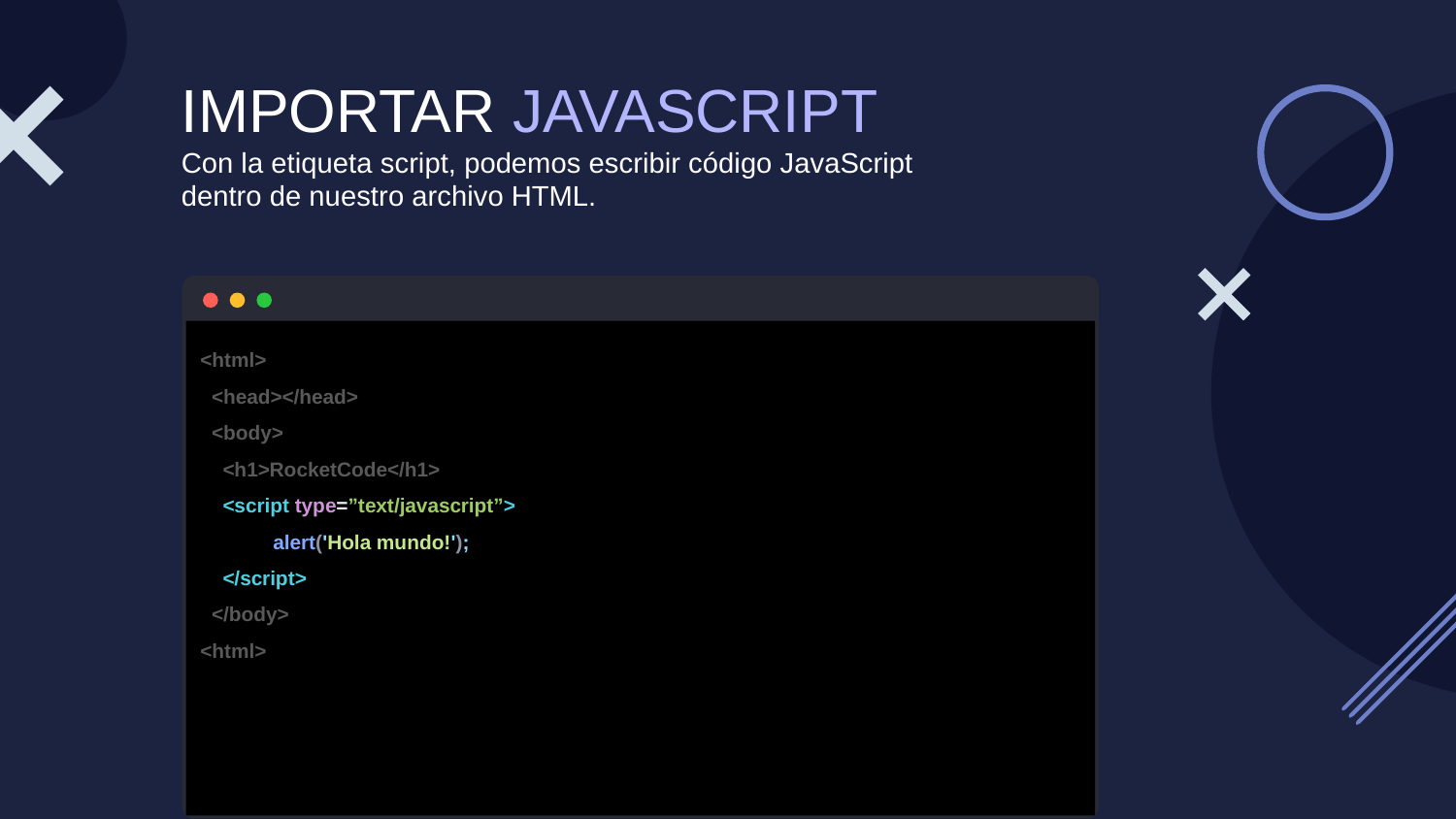

# IMPORTAR JAVASCRIPT Con la etiqueta script, podemos escribir código JavaScript dentro de nuestro archivo HTML.

<html>
  <head></head>
  <body>
    <h1>RocketCode</h1>
    <script type=”text/javascript”>
alert('Hola mundo!');
    </script>
  </body>
<html>